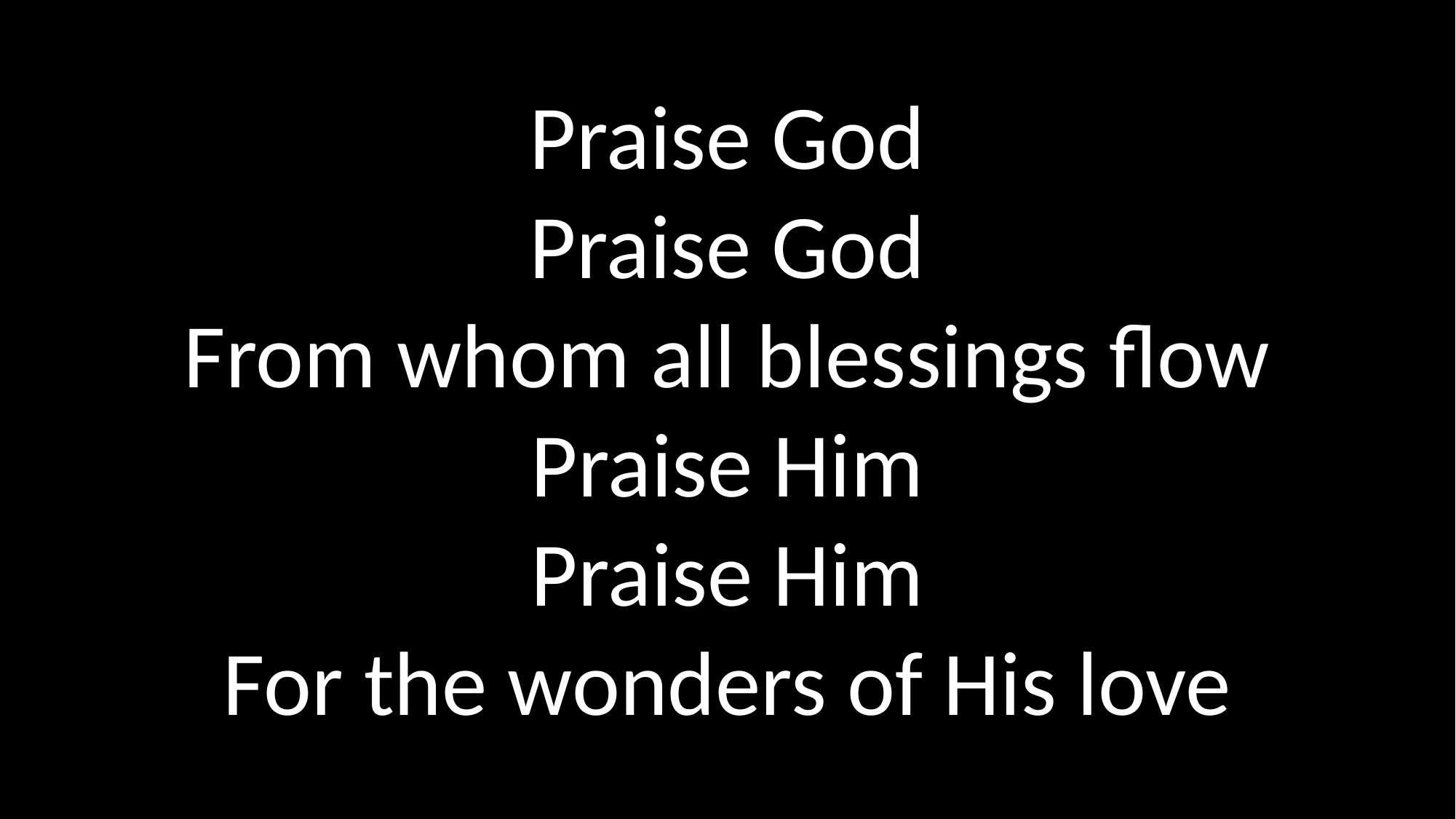

Praise God
Praise God
From whom all blessings flow
Praise Him
Praise Him
For the wonders of His love